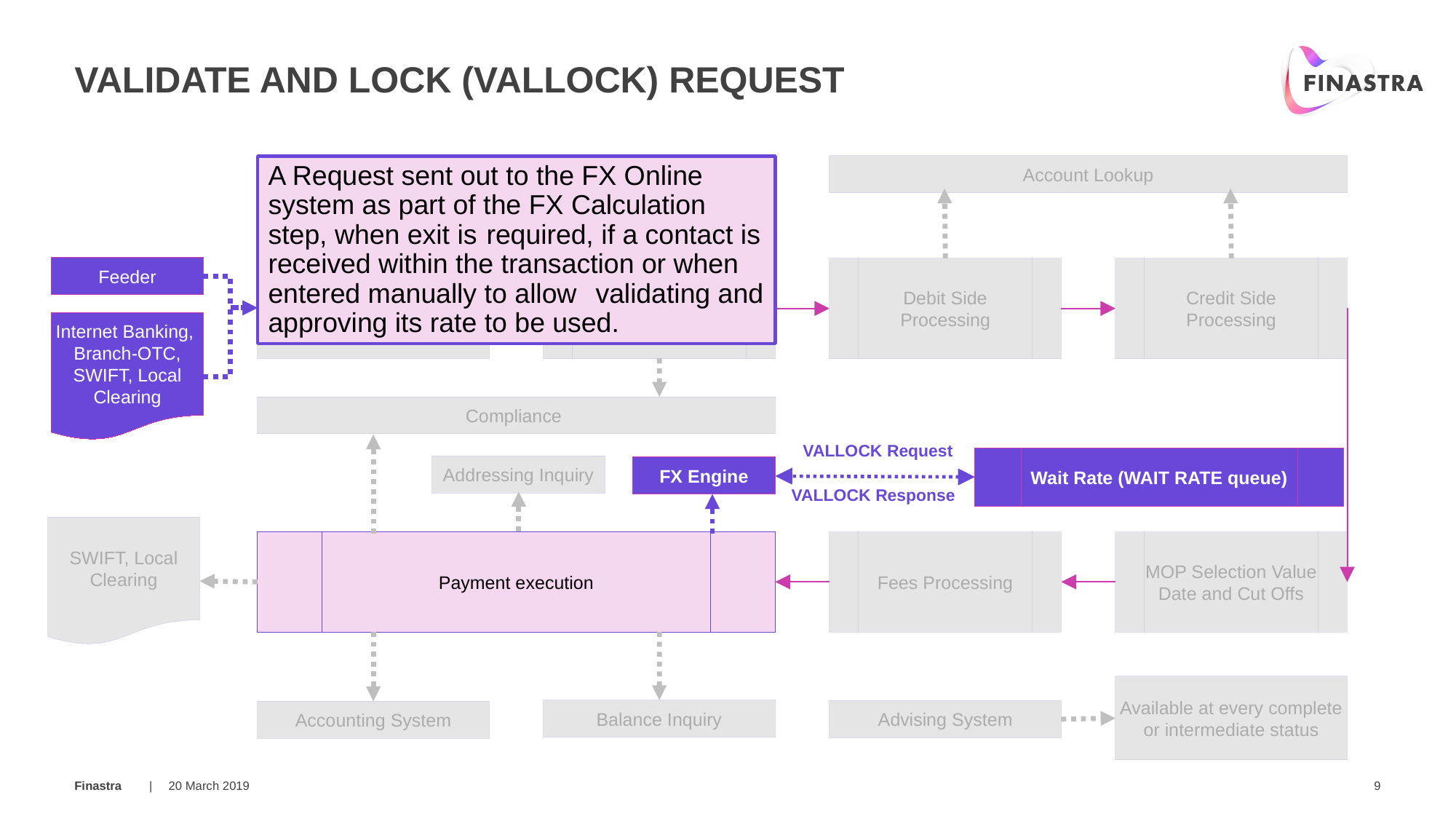

# Validate and Lock (VALLOCK) Request
Account Lookup
A Request sent out to the FX Online system as part of the FX Calculation step, when exit is 	required, if a contact is received within the transaction or when entered manually to allow 	validating and approving its rate to be used.
Feeder
Receive Payment Instruction
Payment Initiation
Debit Side Processing
Credit Side Processing
Internet Banking,  Branch-OTC, SWIFT, Local Clearing
Compliance
VALLOCK Request
Wait Rate (WAIT RATE queue)
Addressing Inquiry
FX Engine
VALLOCK Response
SWIFT, Local Clearing
Payment execution
Fees Processing
MOP Selection Value Date and Cut Offs
Available at every complete or intermediate status
Balance Inquiry
Advising System
Accounting System
20 March 2019
9